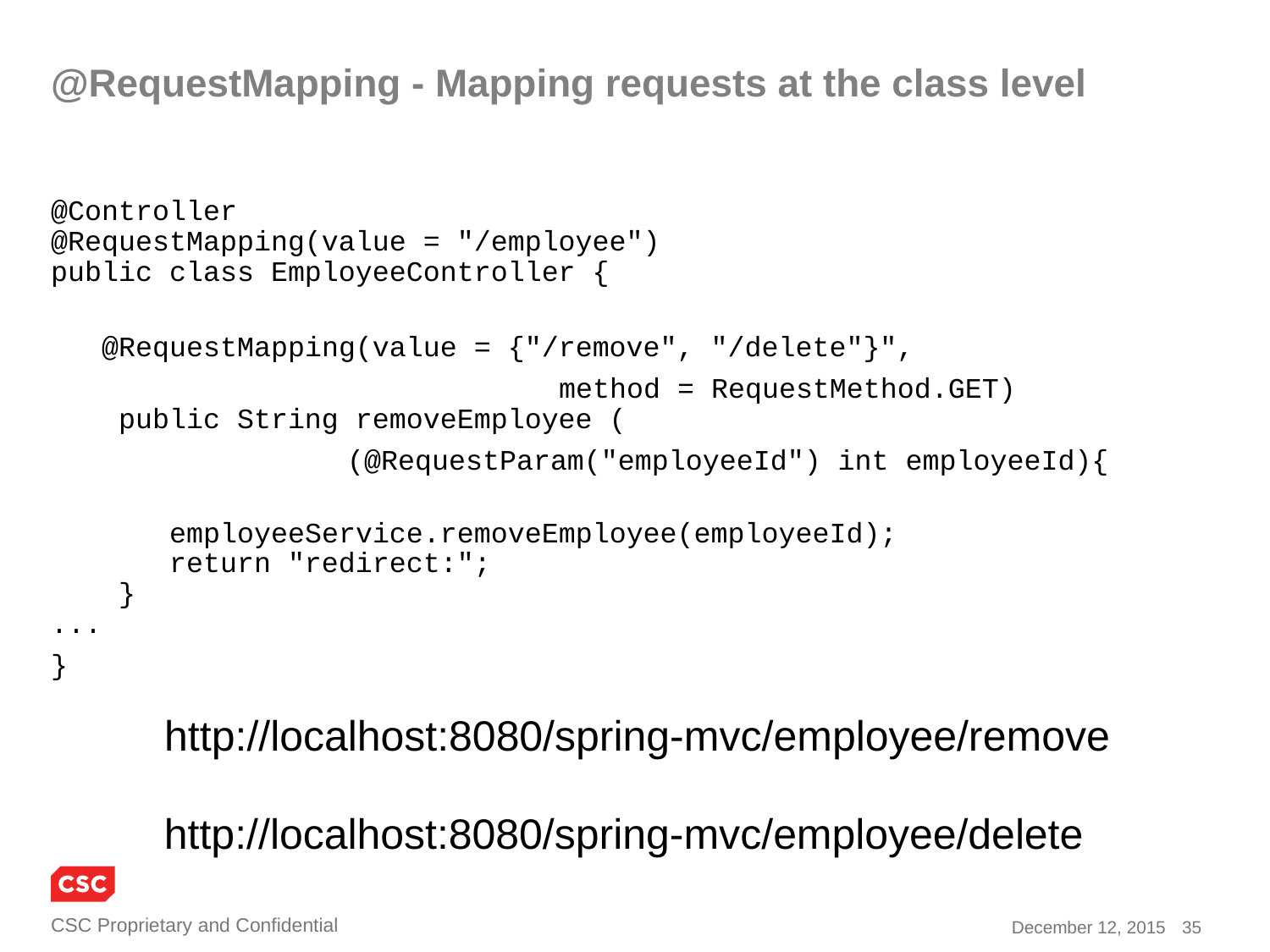

# @RequestMapping - Mapping requests at the class level
@Controller
@RequestMapping(value = "/employee")
public class EmployeeController {
   @RequestMapping(value = {"/remove", "/delete"}",
				method = RequestMethod.GET)
    public String removeEmployee (
	          (@RequestParam("employeeId") int employeeId){
       employeeService.removeEmployee(employeeId);
       return "redirect:";
    }
...
}
http://localhost:8080/spring-mvc/employee/remove
http://localhost:8080/spring-mvc/employee/delete